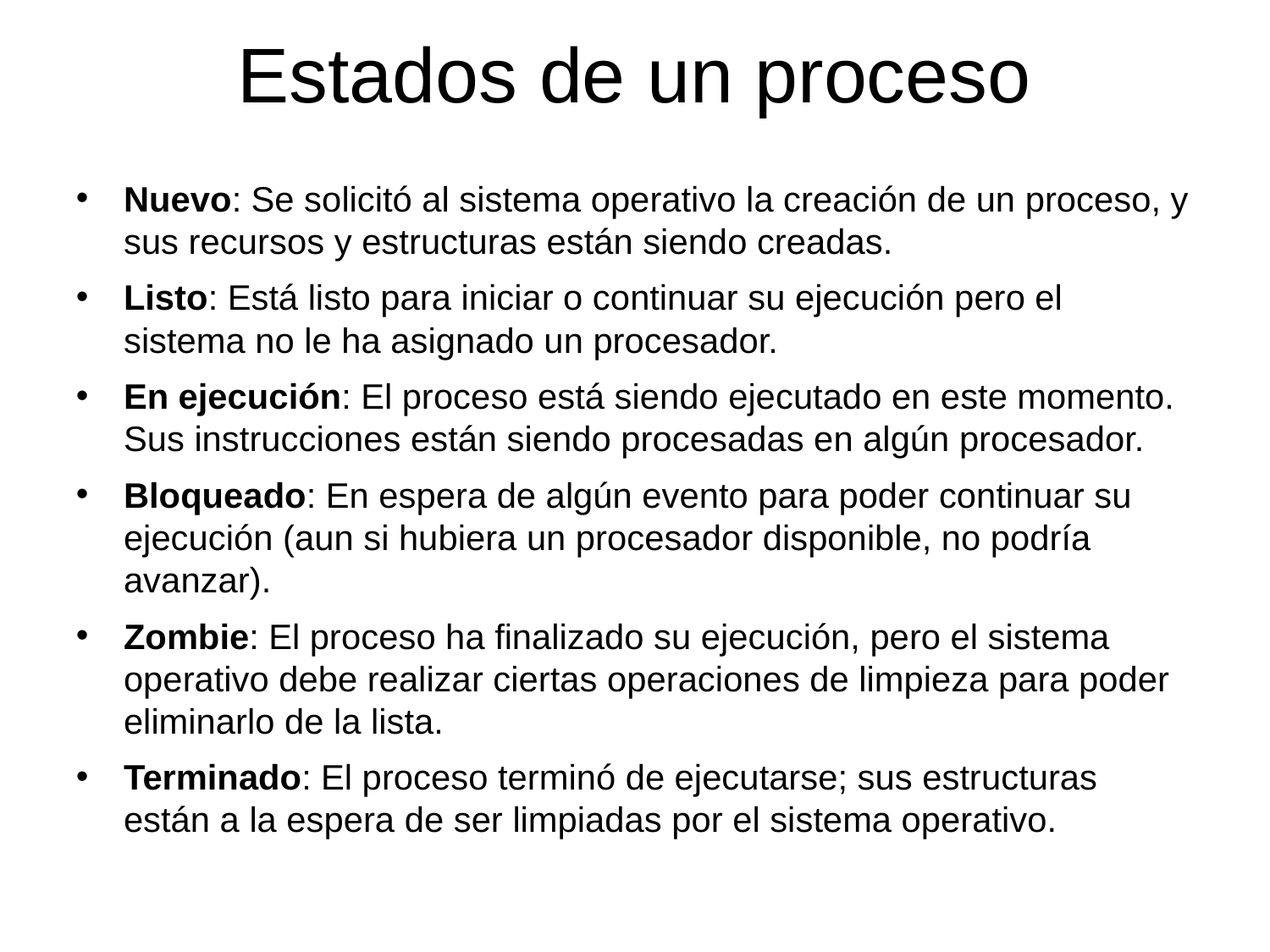

# Estados de un proceso
Nuevo: Se solicitó al sistema operativo la creación de un proceso, y sus recursos y estructuras están siendo creadas.
Listo: Está listo para iniciar o continuar su ejecución pero el sistema no le ha asignado un procesador.
En ejecución: El proceso está siendo ejecutado en este momento. Sus instrucciones están siendo procesadas en algún procesador.
Bloqueado: En espera de algún evento para poder continuar su ejecución (aun si hubiera un procesador disponible, no podría avanzar).
Zombie: El proceso ha finalizado su ejecución, pero el sistema operativo debe realizar ciertas operaciones de limpieza para poder eliminarlo de la lista.
Terminado: El proceso terminó de ejecutarse; sus estructuras están a la espera de ser limpiadas por el sistema operativo.